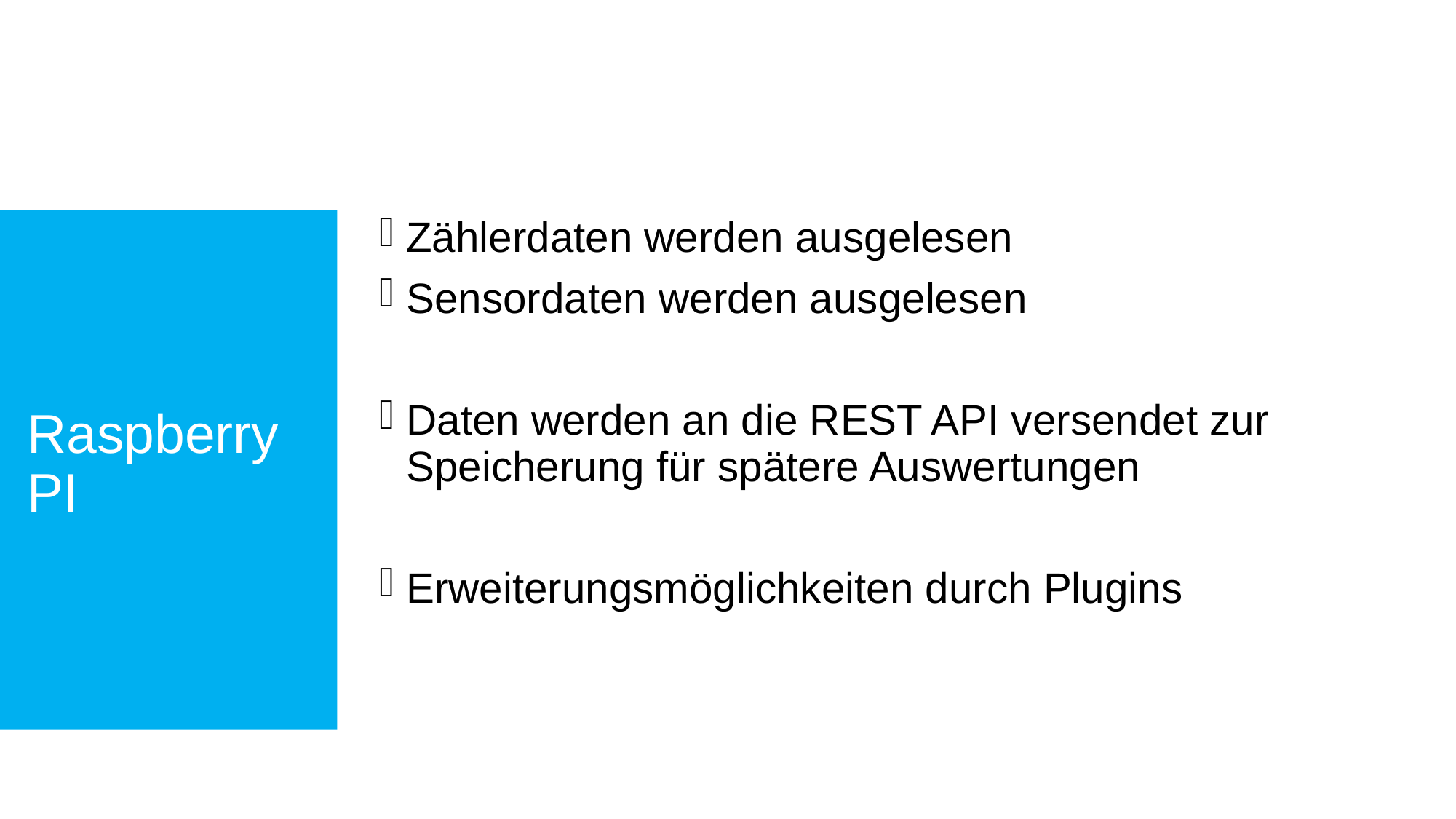

Zählerdaten werden ausgelesen
Sensordaten werden ausgelesen

Daten werden an die REST API versendet zur Speicherung für spätere Auswertungen

Erweiterungsmöglichkeiten durch Plugins
# Raspberry PI